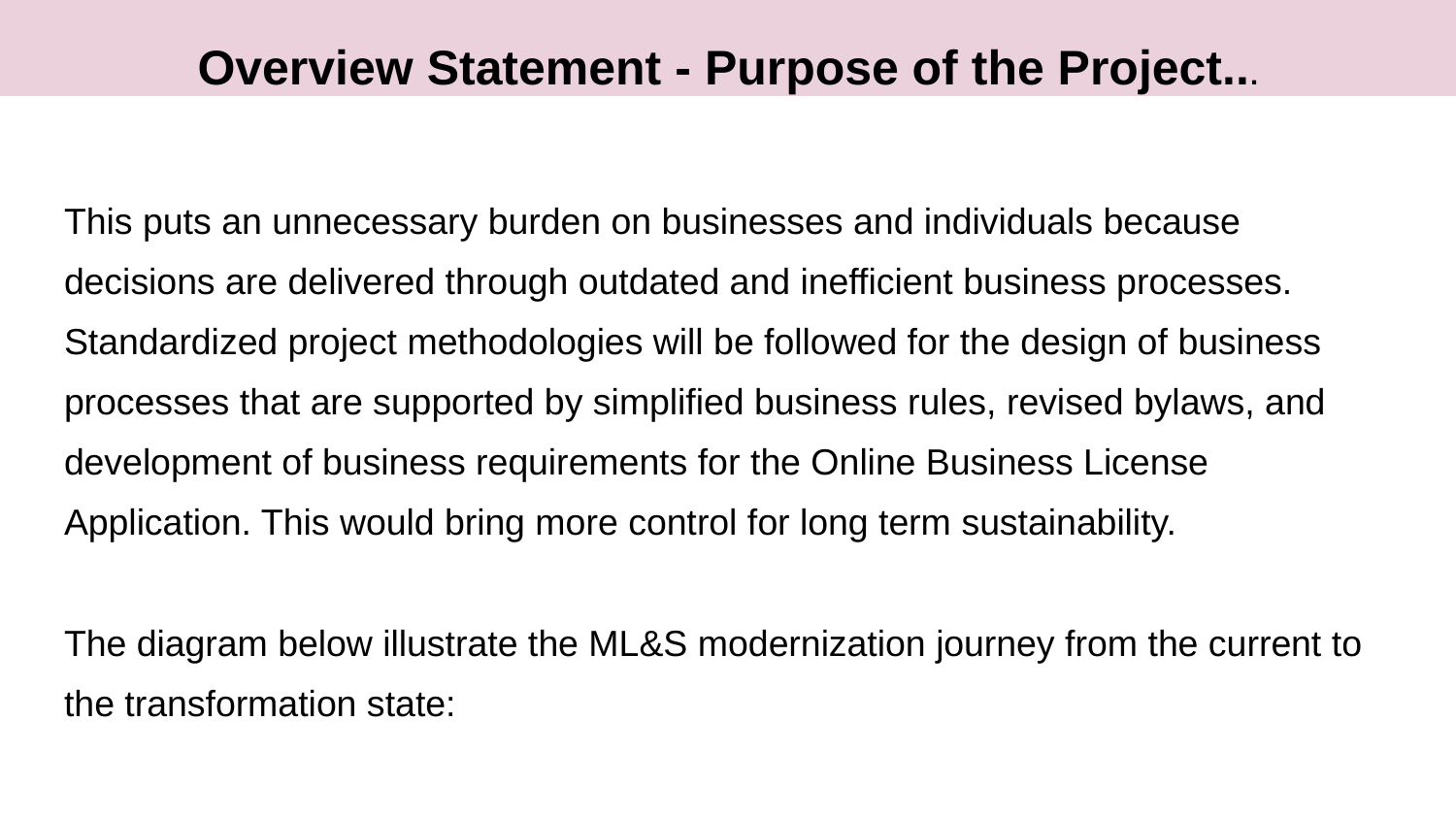

# Overview Statement - Purpose of the Project...

This puts an unnecessary burden on businesses and individuals because decisions are delivered through outdated and inefficient business processes.
Standardized project methodologies will be followed for the design of business processes that are supported by simplified business rules, revised bylaws, and development of business requirements for the Online Business License Application. This would bring more control for long term sustainability.

The diagram below illustrate the ML&S modernization journey from the current to the transformation state: